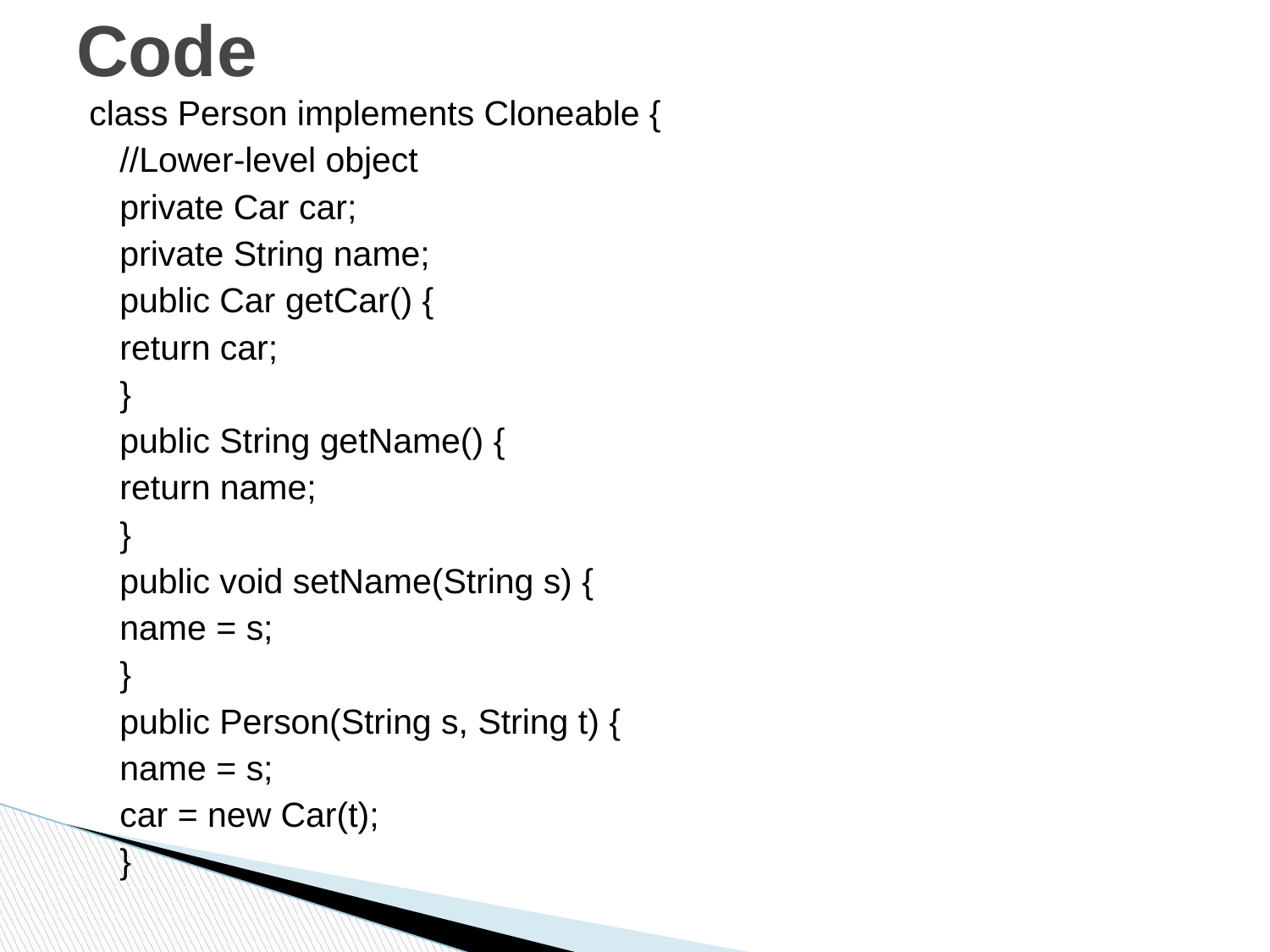

# Code
class Person implements Cloneable {
	//Lower-level object
	private Car car;
	private String name;
	public Car getCar() {
		return car;
	}
	public String getName() {
		return name;
	}
	public void setName(String s) {
		name = s;
	}
	public Person(String s, String t) {
		name = s;
		car = new Car(t);
	}